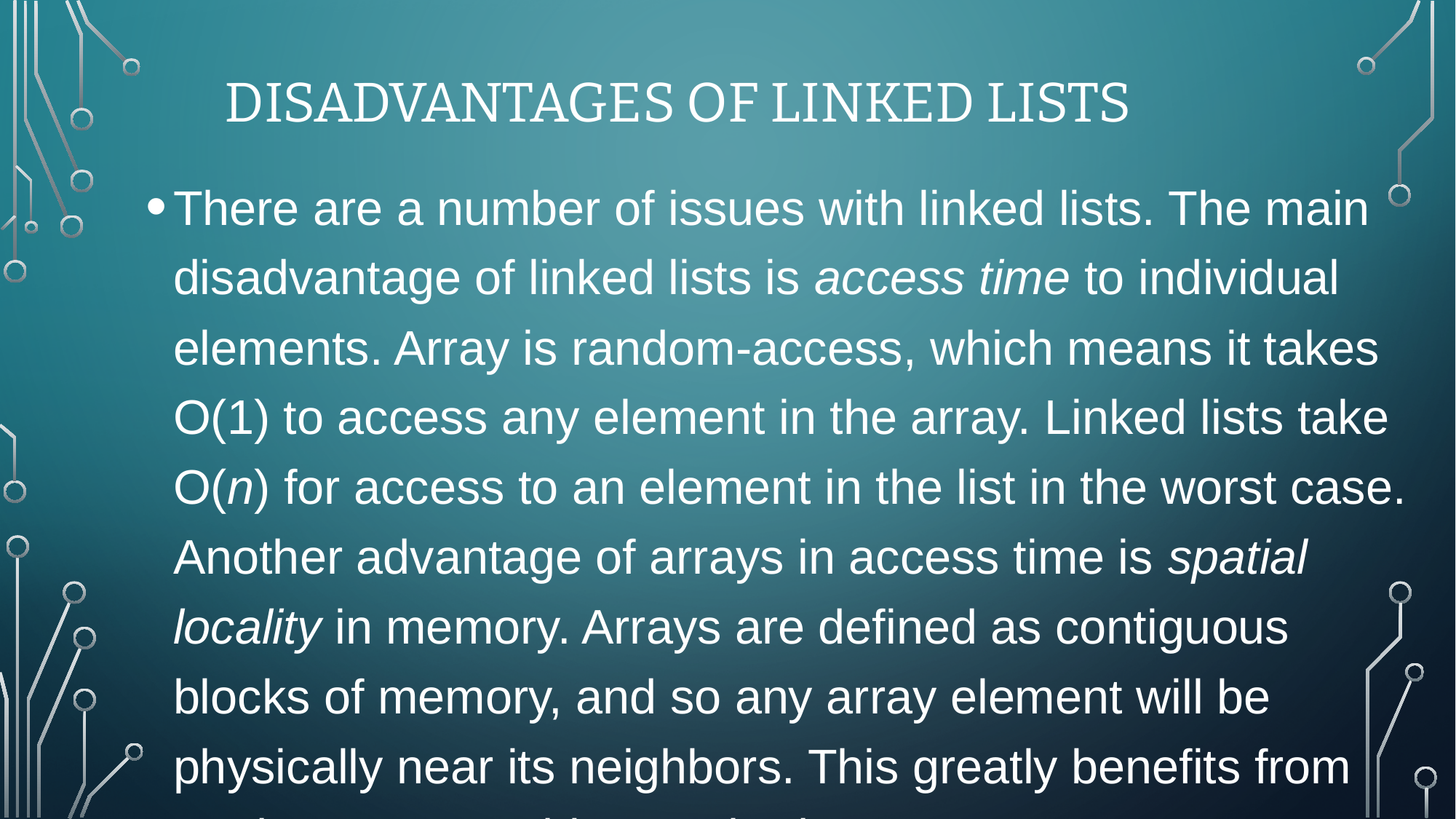

# DISADVANTAGES OF LINKED LISTS
There are a number of issues with linked lists. The main disadvantage of linked lists is access time to individual elements. Array is random-access, which means it takes O(1) to access any element in the array. Linked lists take O(n) for access to an element in the list in the worst case. Another advantage of arrays in access time is spatial locality in memory. Arrays are defined as contiguous blocks of memory, and so any array element will be physically near its neighbors. This greatly benefits from modern CPU caching methods.